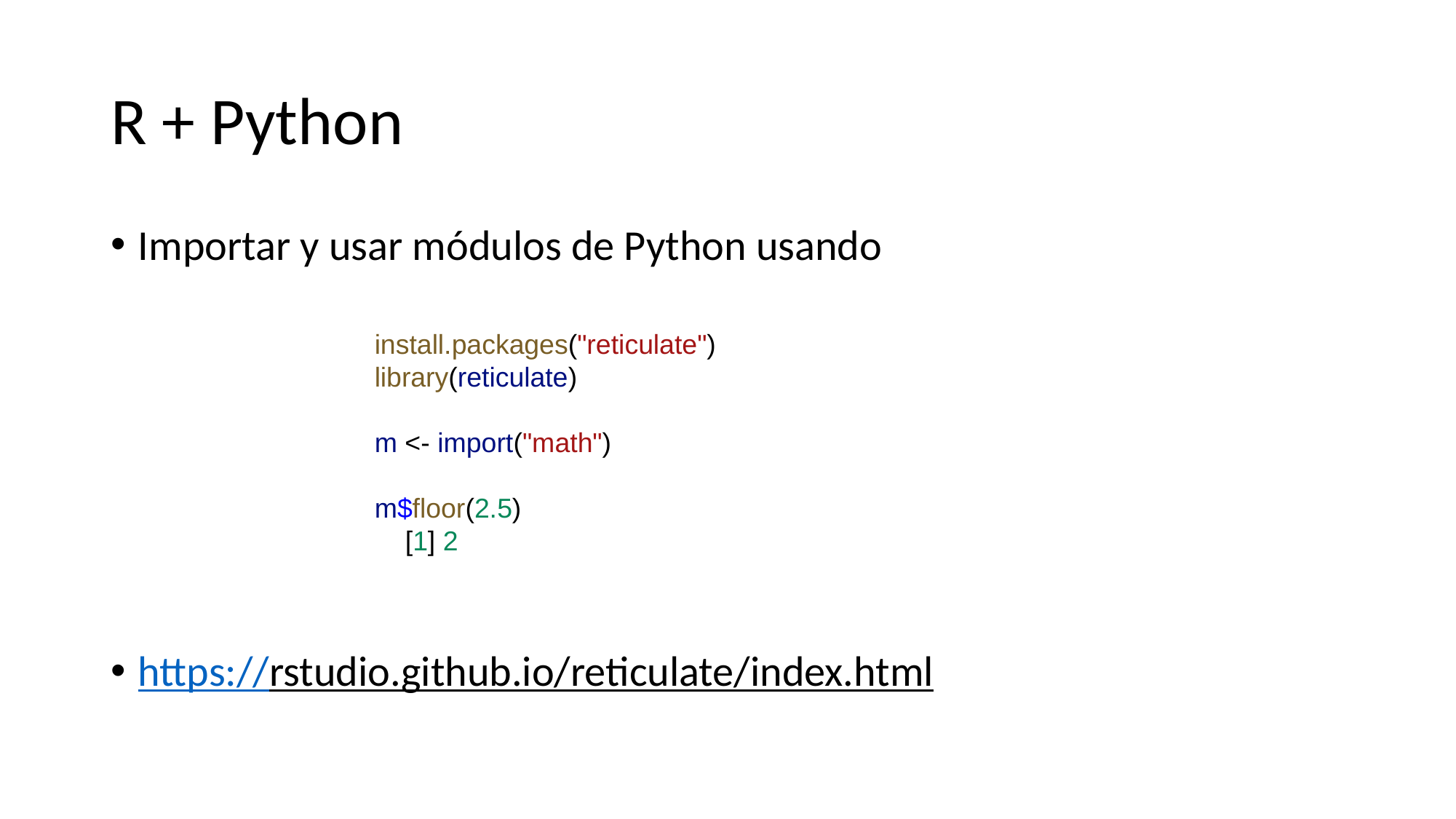

# R + Python
Importar y usar módulos de Python usando

https://rstudio.github.io/reticulate/index.html
install.packages("reticulate")
library(reticulate)

m <- import("math")

m$floor(2.5)
    [1] 2